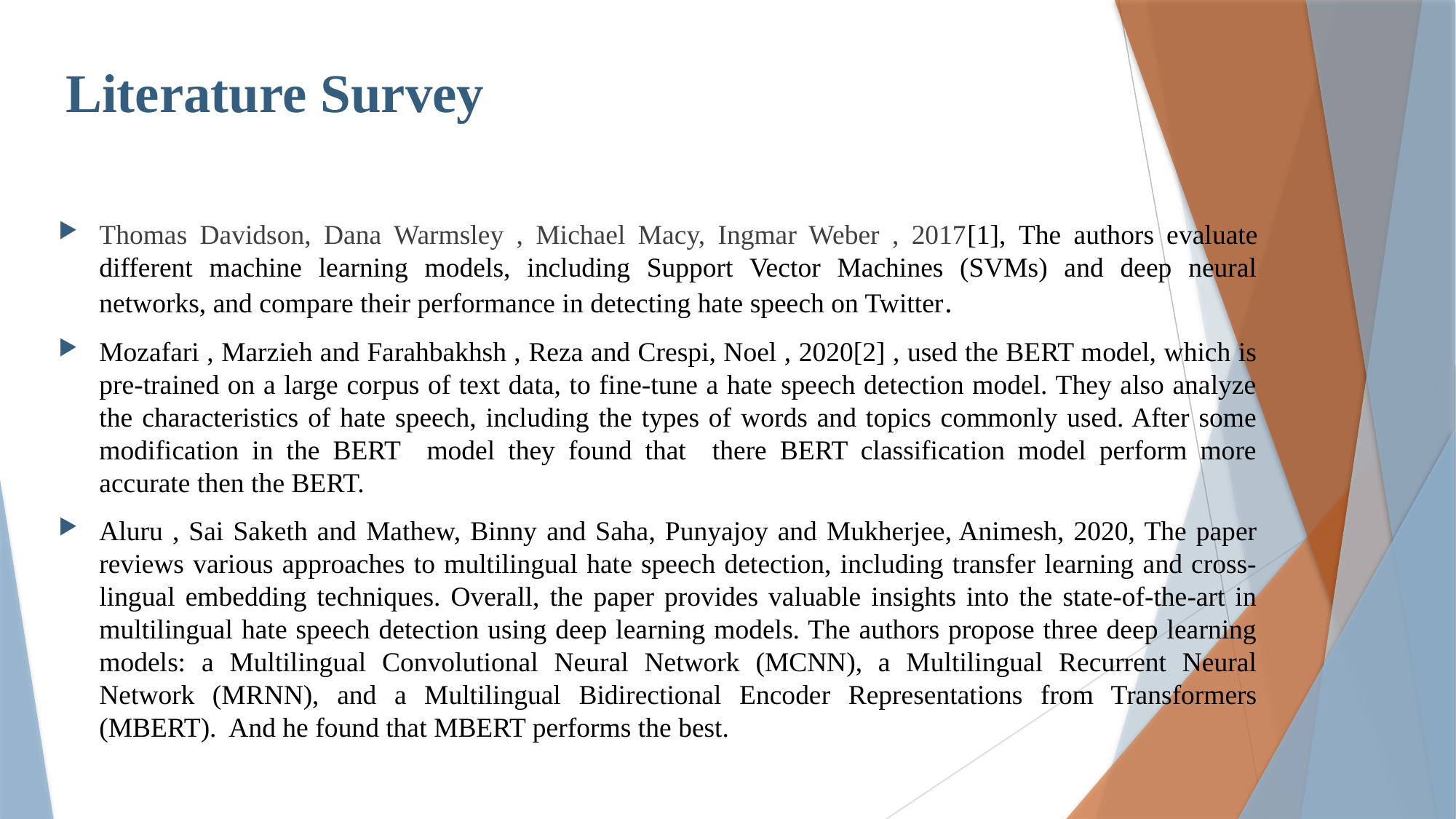

# Literature Survey
Thomas Davidson, Dana Warmsley , Michael Macy, Ingmar Weber , 2017[1], The authors evaluate different machine learning models, including Support Vector Machines (SVMs) and deep neural networks, and compare their performance in detecting hate speech on Twitter.
Mozafari , Marzieh and Farahbakhsh , Reza and Crespi, Noel , 2020[2] , used the BERT model, which is pre-trained on a large corpus of text data, to fine-tune a hate speech detection model. They also analyze the characteristics of hate speech, including the types of words and topics commonly used. After some modification in the BERT  model they found that  there BERT classification model perform more accurate then the BERT.
Aluru , Sai Saketh and Mathew, Binny and Saha, Punyajoy and Mukherjee, Animesh, 2020, The paper reviews various approaches to multilingual hate speech detection, including transfer learning and cross-lingual embedding techniques. Overall, the paper provides valuable insights into the state-of-the-art in multilingual hate speech detection using deep learning models. The authors propose three deep learning models: a Multilingual Convolutional Neural Network (MCNN), a Multilingual Recurrent Neural Network (MRNN), and a Multilingual Bidirectional Encoder Representations from Transformers (MBERT).  And he found that MBERT performs the best.